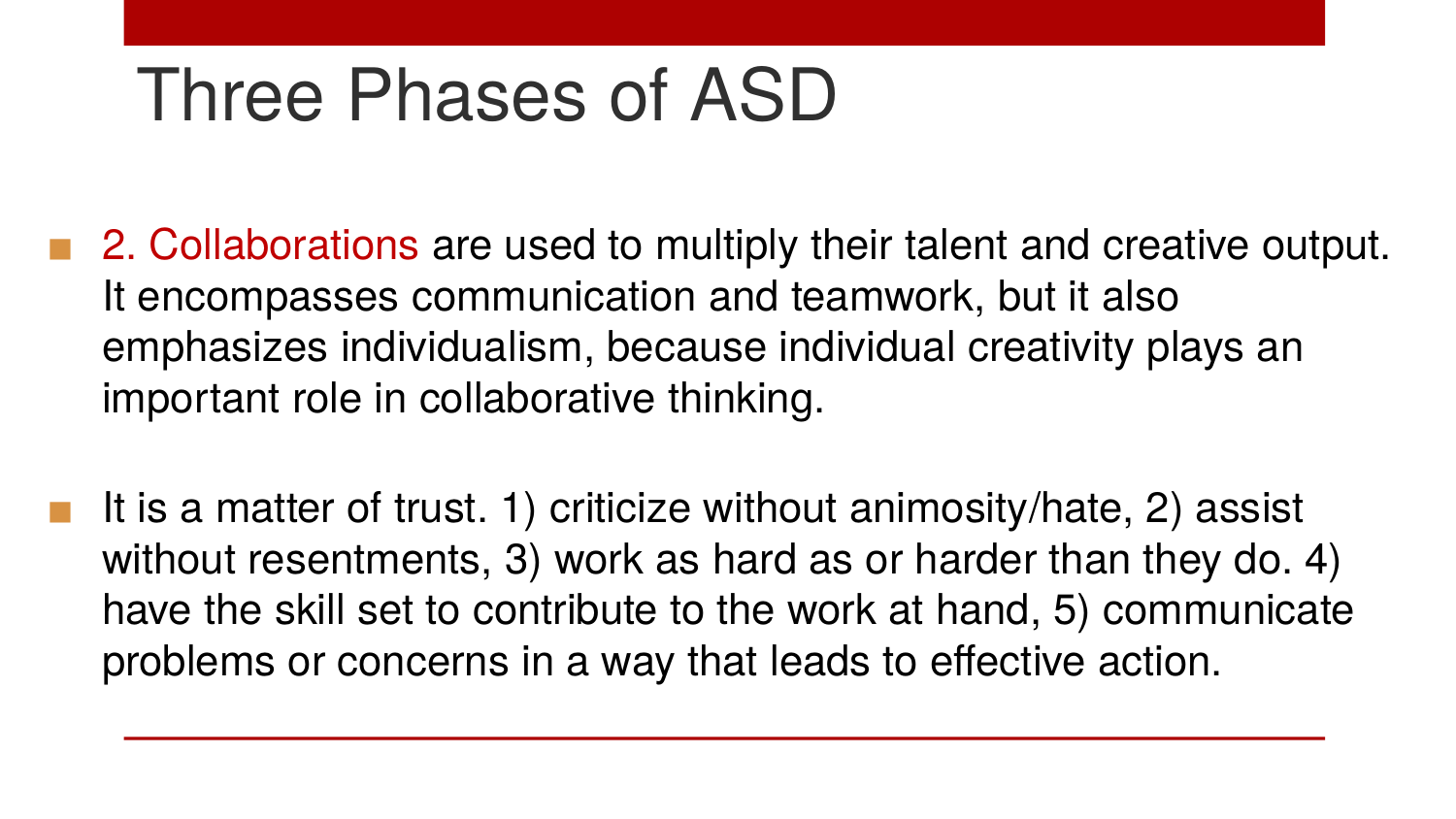

# Three Phases of ASD
2. Collaborations are used to multiply their talent and creative output. It encompasses communication and teamwork, but it also emphasizes individualism, because individual creativity plays an important role in collaborative thinking.

It is a matter of trust. 1) criticize without animosity/hate, 2) assist without resentments, 3) work as hard as or harder than they do. 4) have the skill set to contribute to the work at hand, 5) communicate problems or concerns in a way that leads to effective action.